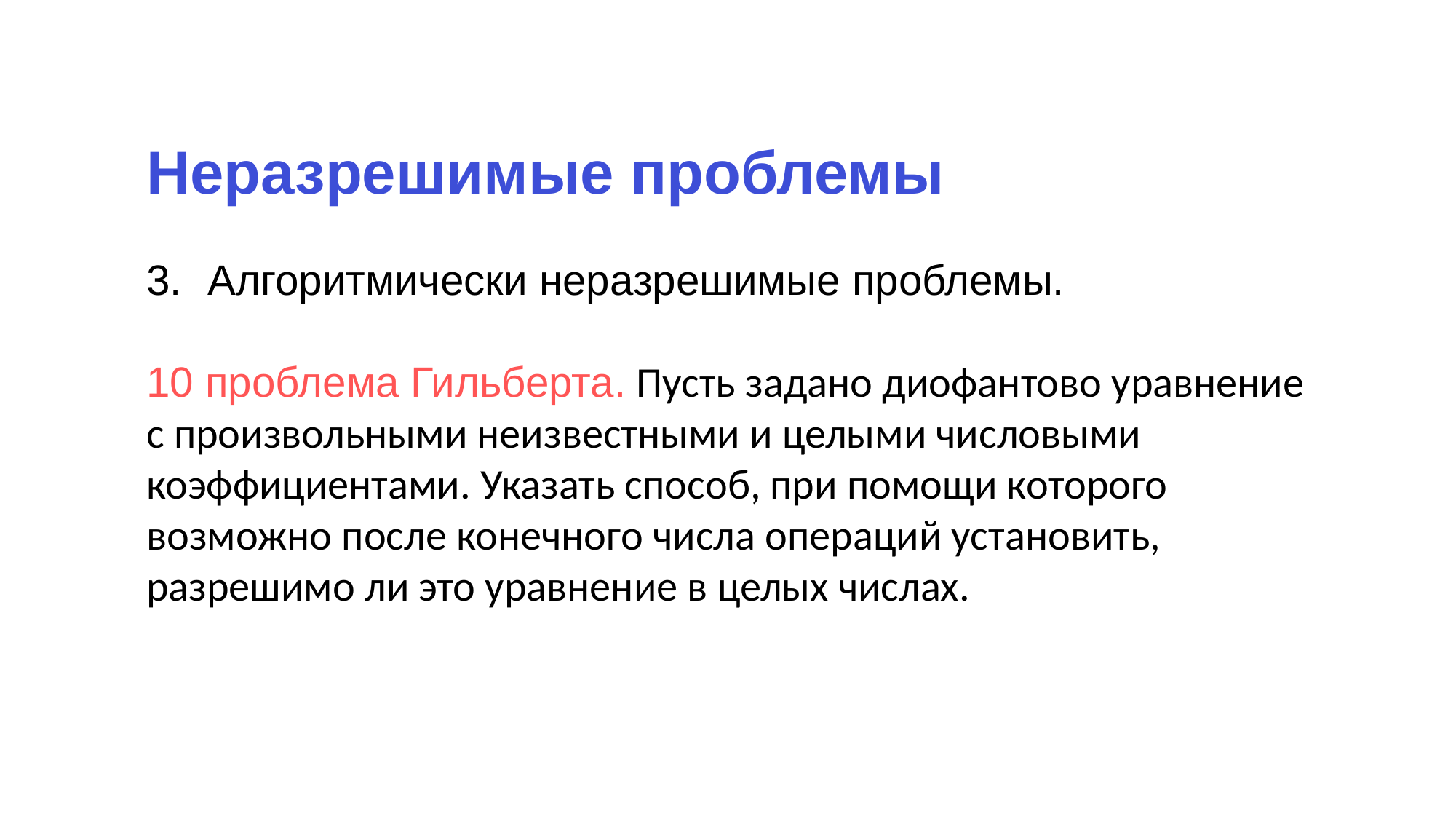

Неразрешимые проблемы

Алгоритмически неразрешимые проблемы.

10 проблема Гильберта. Пусть задано диофантово уравнение с произвольными неизвестными и целыми числовыми коэффициентами. Указать способ, при помощи которого возможно после конечного числа операций установить, разрешимо ли это уравнение в целых числах.